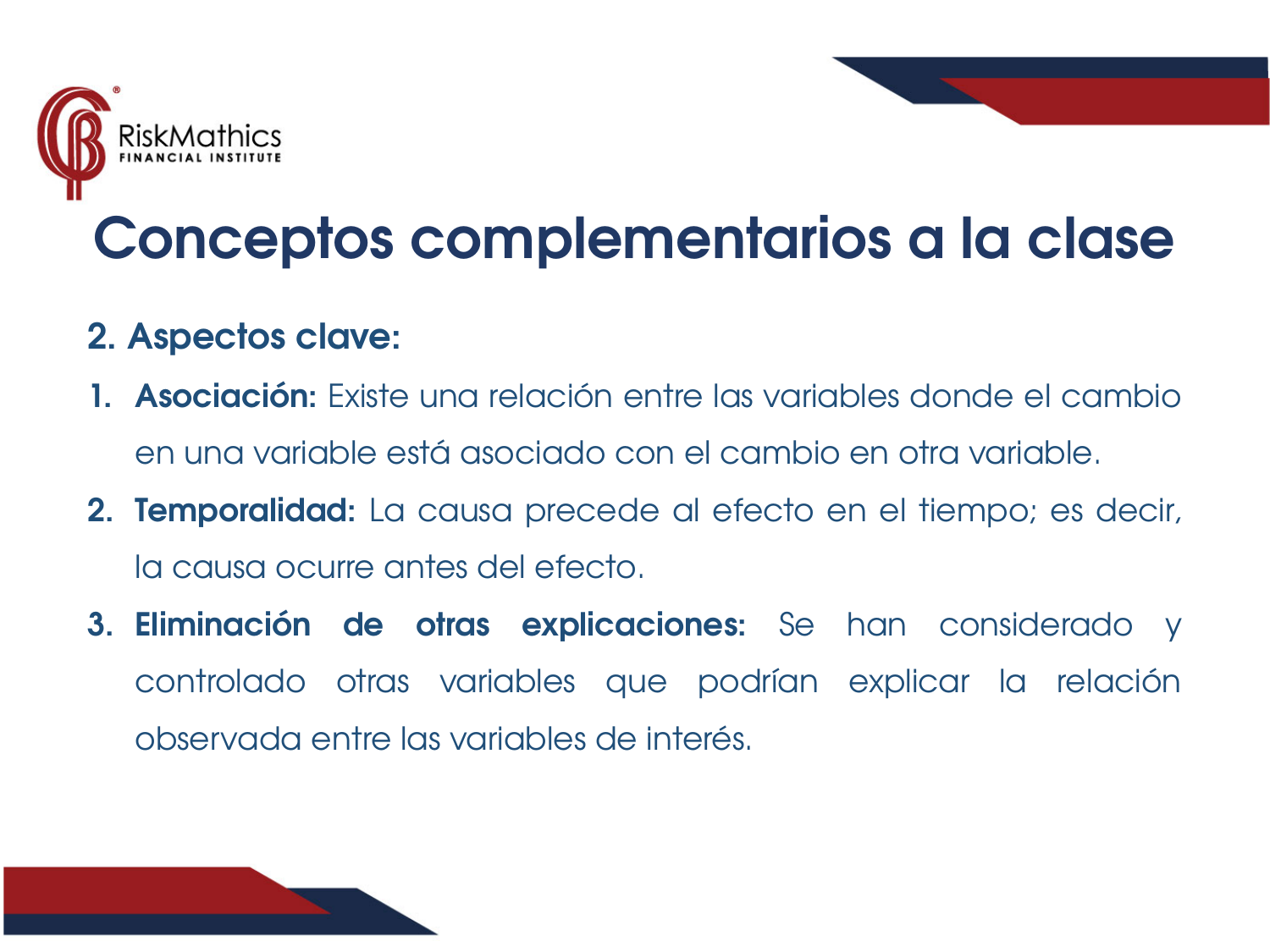

Conceptos complementarios a la clase
2. Aspectos clave:
Asociación: Existe una relación entre las variables donde el cambio en una variable está asociado con el cambio en otra variable.
Temporalidad: La causa precede al efecto en el tiempo; es decir, la causa ocurre antes del efecto.
Eliminación de otras explicaciones: Se han considerado y controlado otras variables que podrían explicar la relación observada entre las variables de interés.